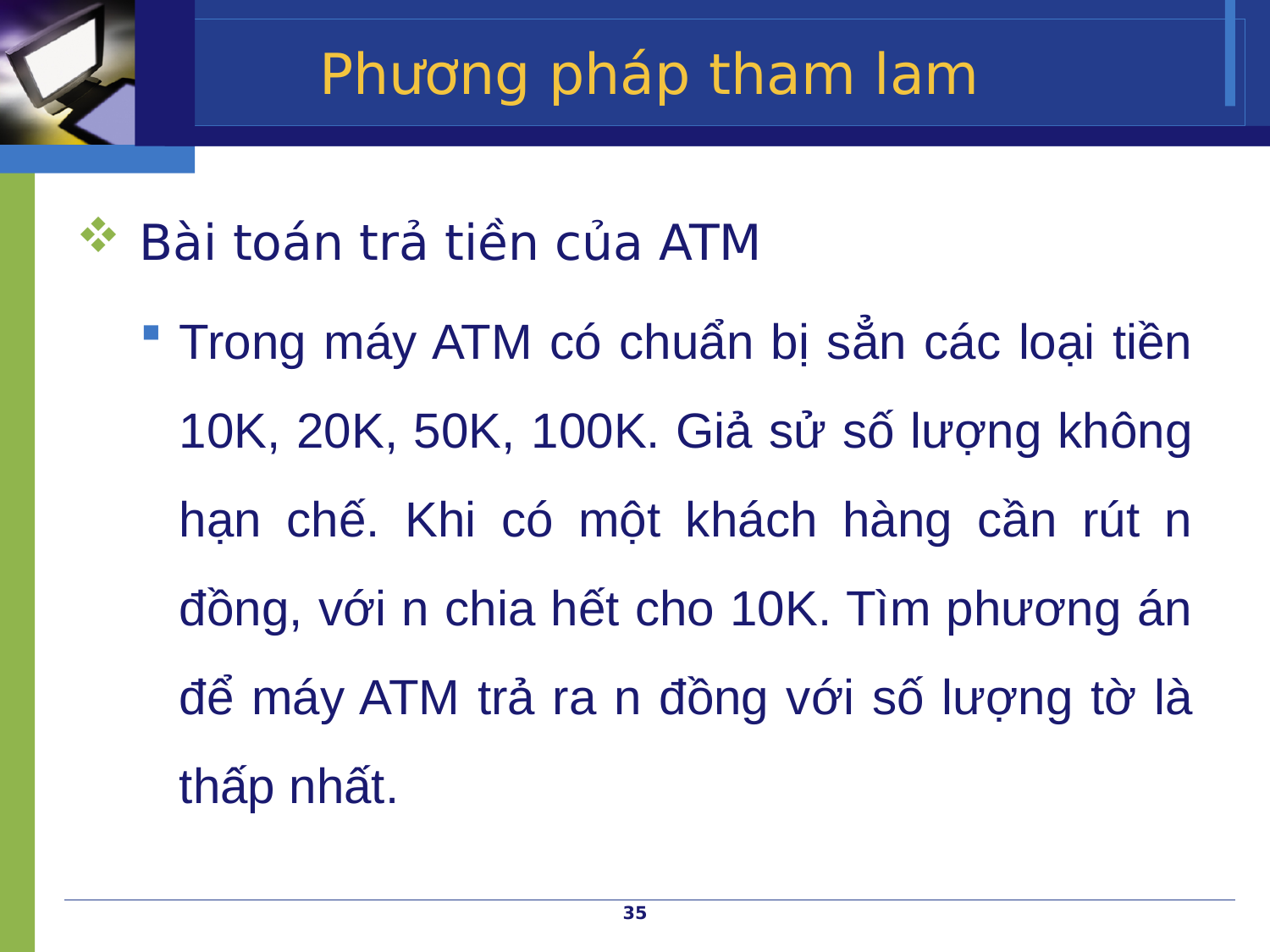

# Phương pháp tham lam
 Bài toán trả tiền của ATM
Trong máy ATM có chuẩn bị sẳn các loại tiền 10K, 20K, 50K, 100K. Giả sử số lượng không hạn chế. Khi có một khách hàng cần rút n đồng, với n chia hết cho 10K. Tìm phương án để máy ATM trả ra n đồng với số lượng tờ là thấp nhất.
35